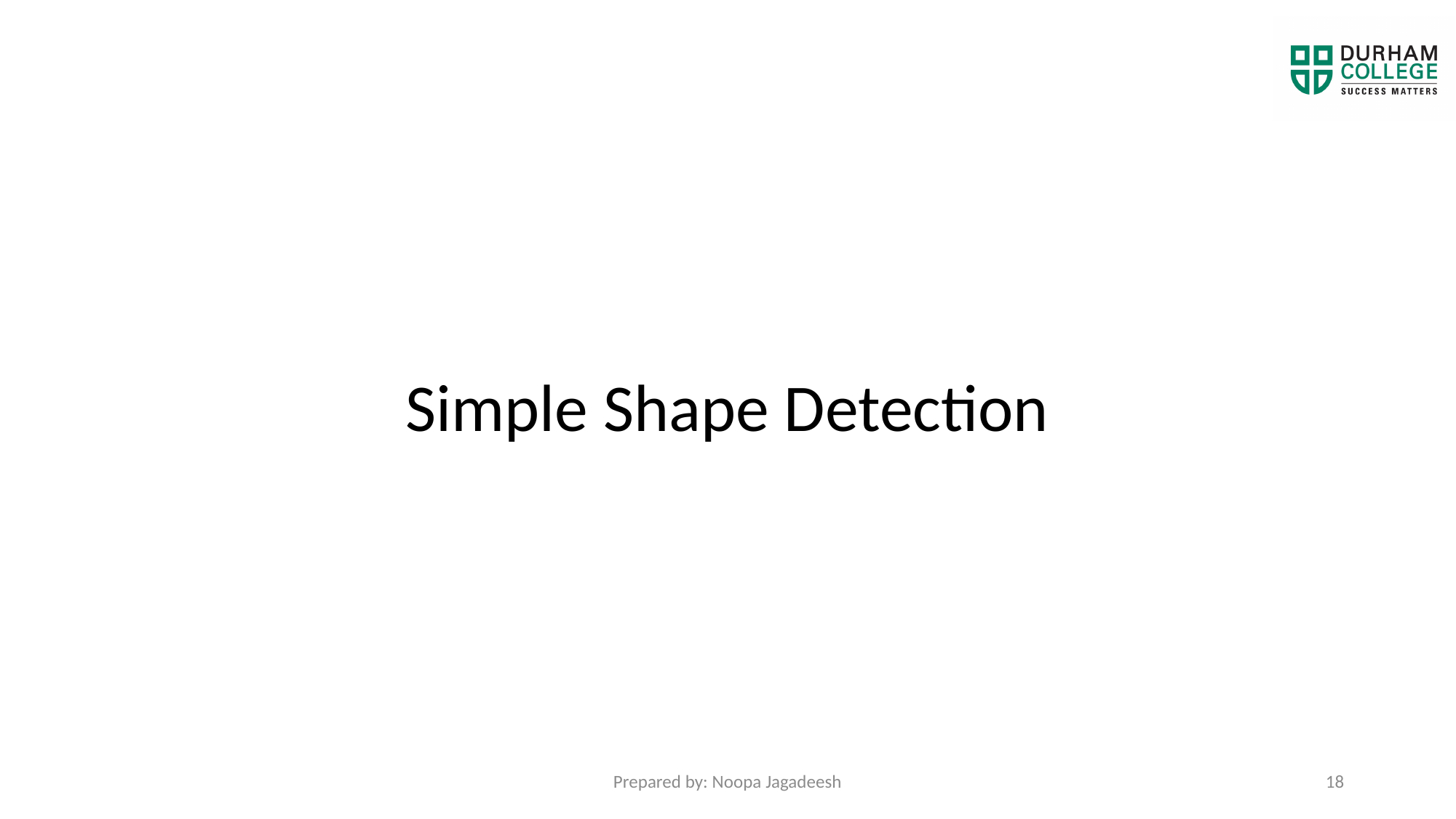

# Simple Shape Detection

Prepared by: Noopa Jagadeesh

18